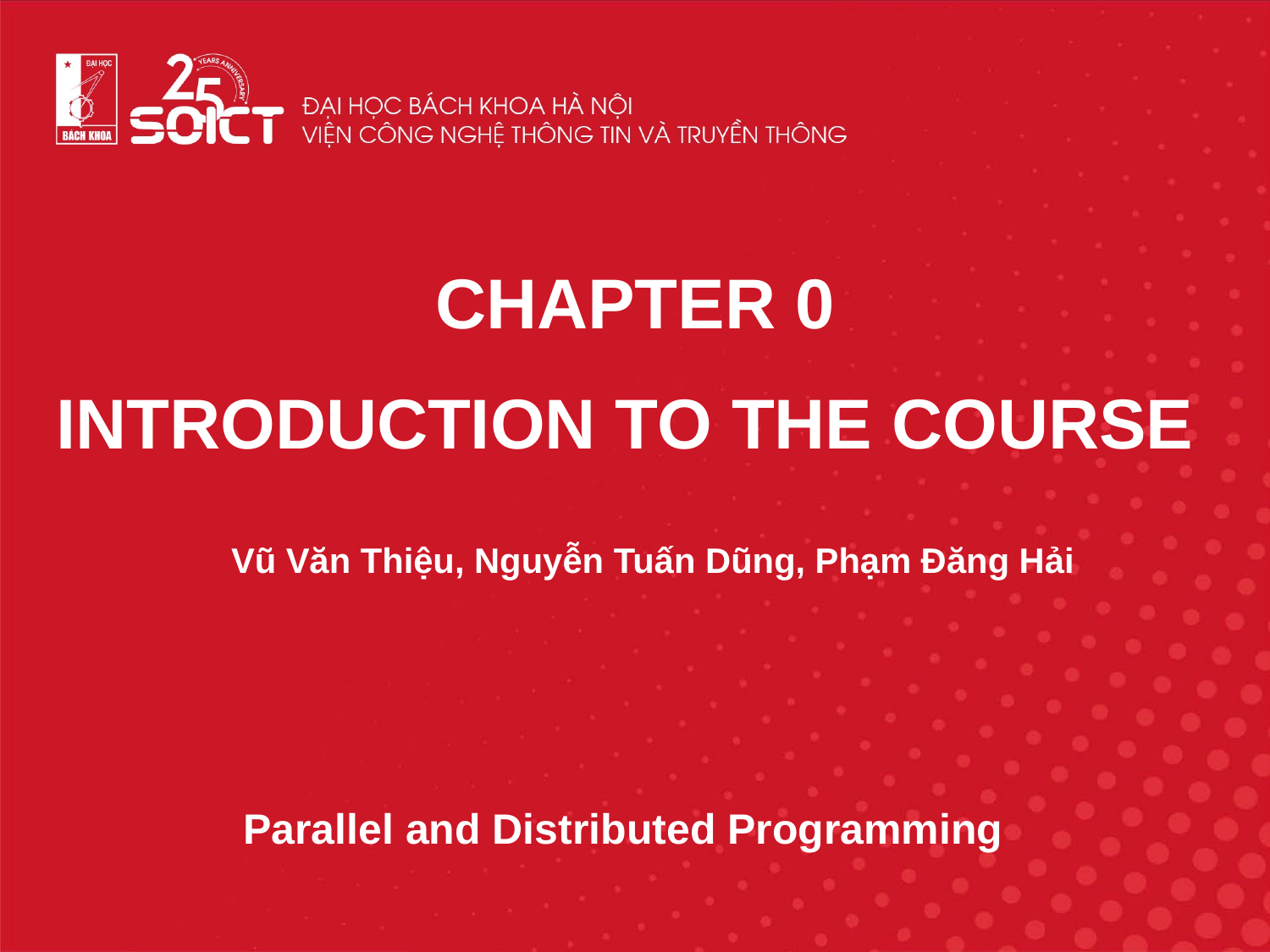

#
CHAPTER 0
INTRODUCTION TO THE COURSE

Vũ Văn Thiệu, Nguyễn Tuấn Dũng, Phạm Đăng Hải

Parallel and Distributed Programming